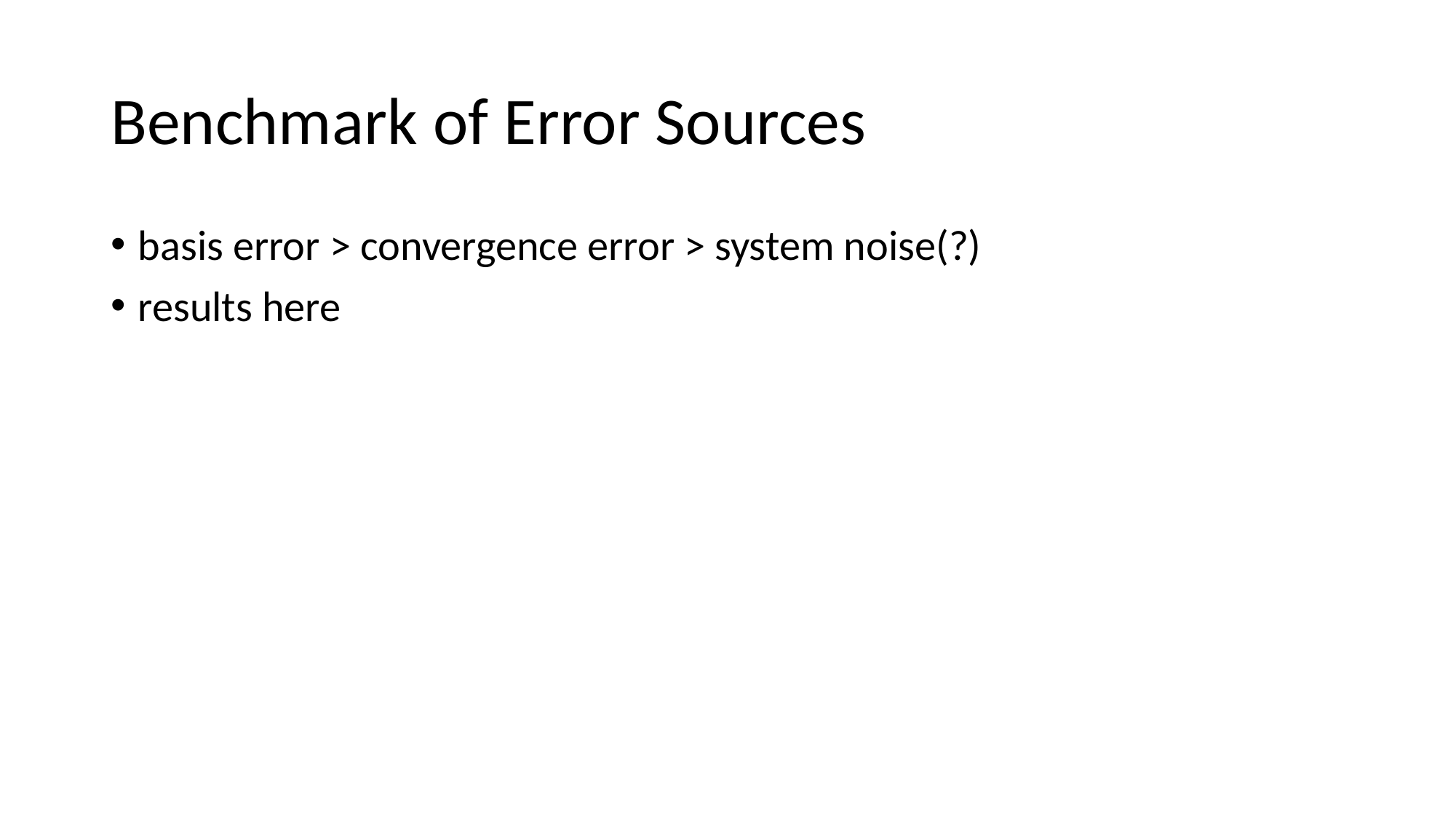

# Benchmark of Error Sources
basis error > convergence error > system noise(?)
results here